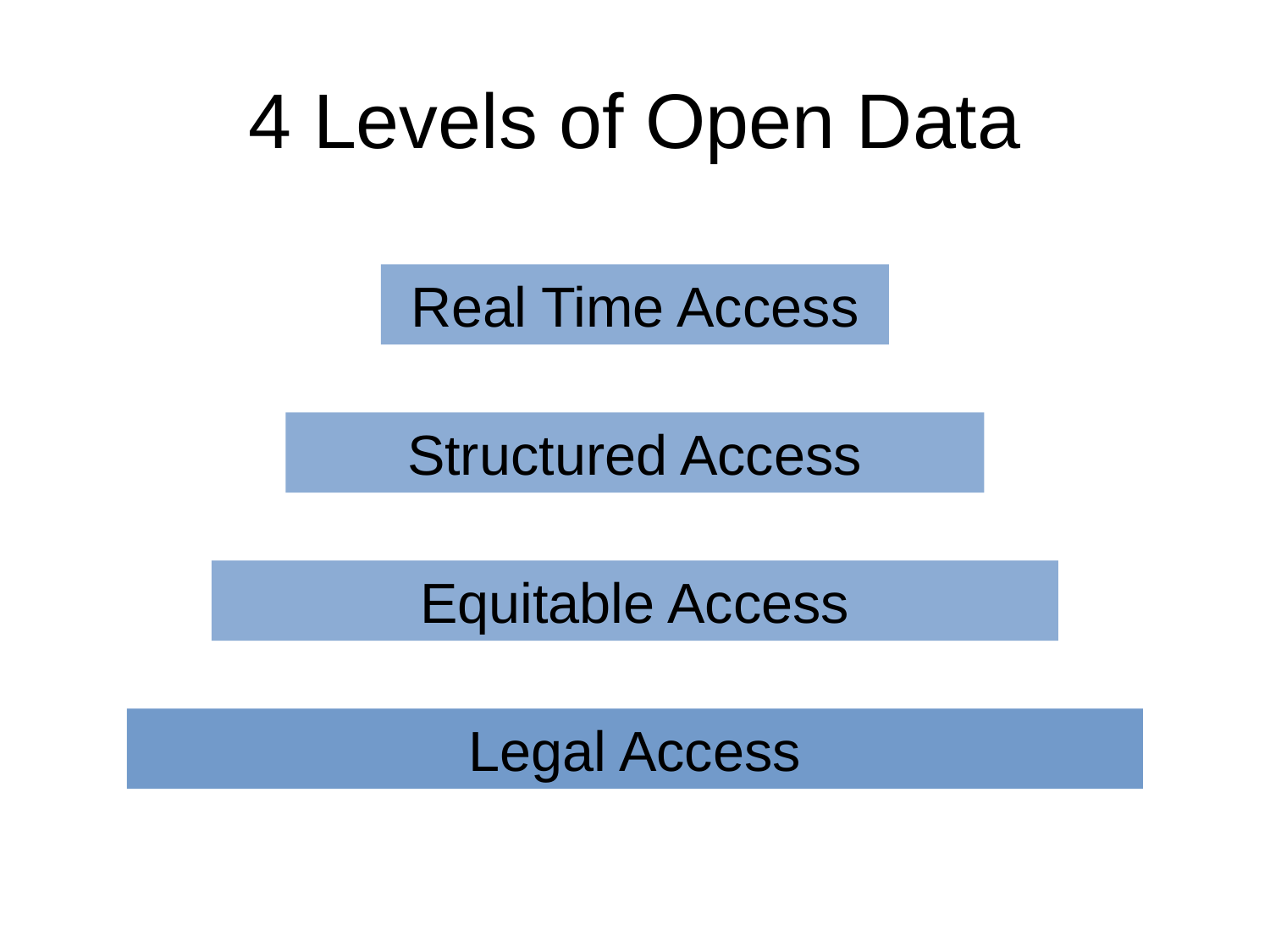

# 4 Levels of Open Data
Real Time Access
Structured Access
Equitable Access
Legal Access